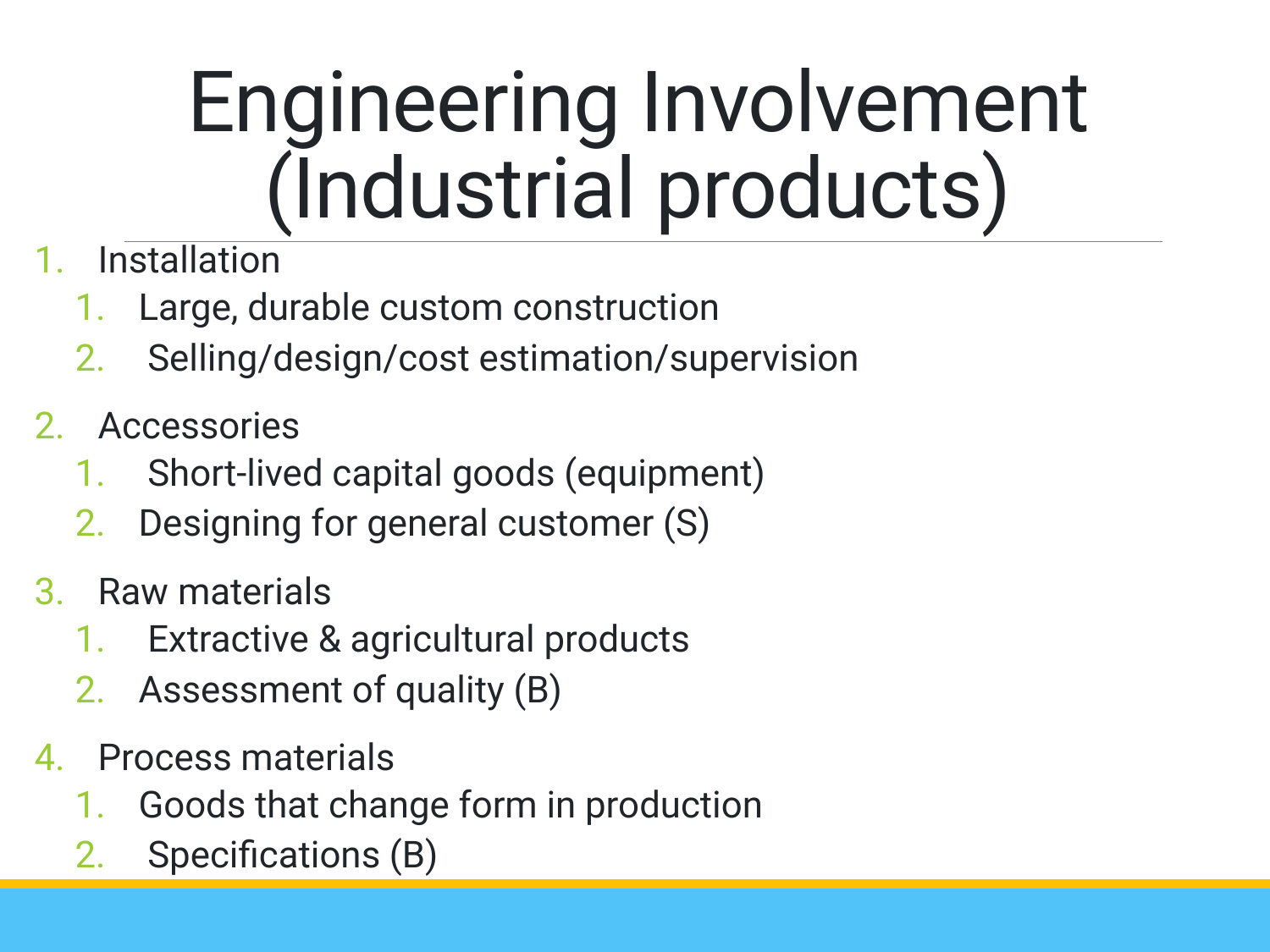

# Engineering Involvement (Industrial products)
Installation
Large, durable custom construction
 Selling/design/cost estimation/supervision
Accessories
 Short-lived capital goods (equipment)
Designing for general customer (S)
Raw materials
 Extractive & agricultural products
Assessment of quality (B)
Process materials
Goods that change form in production
 Specifications (B)